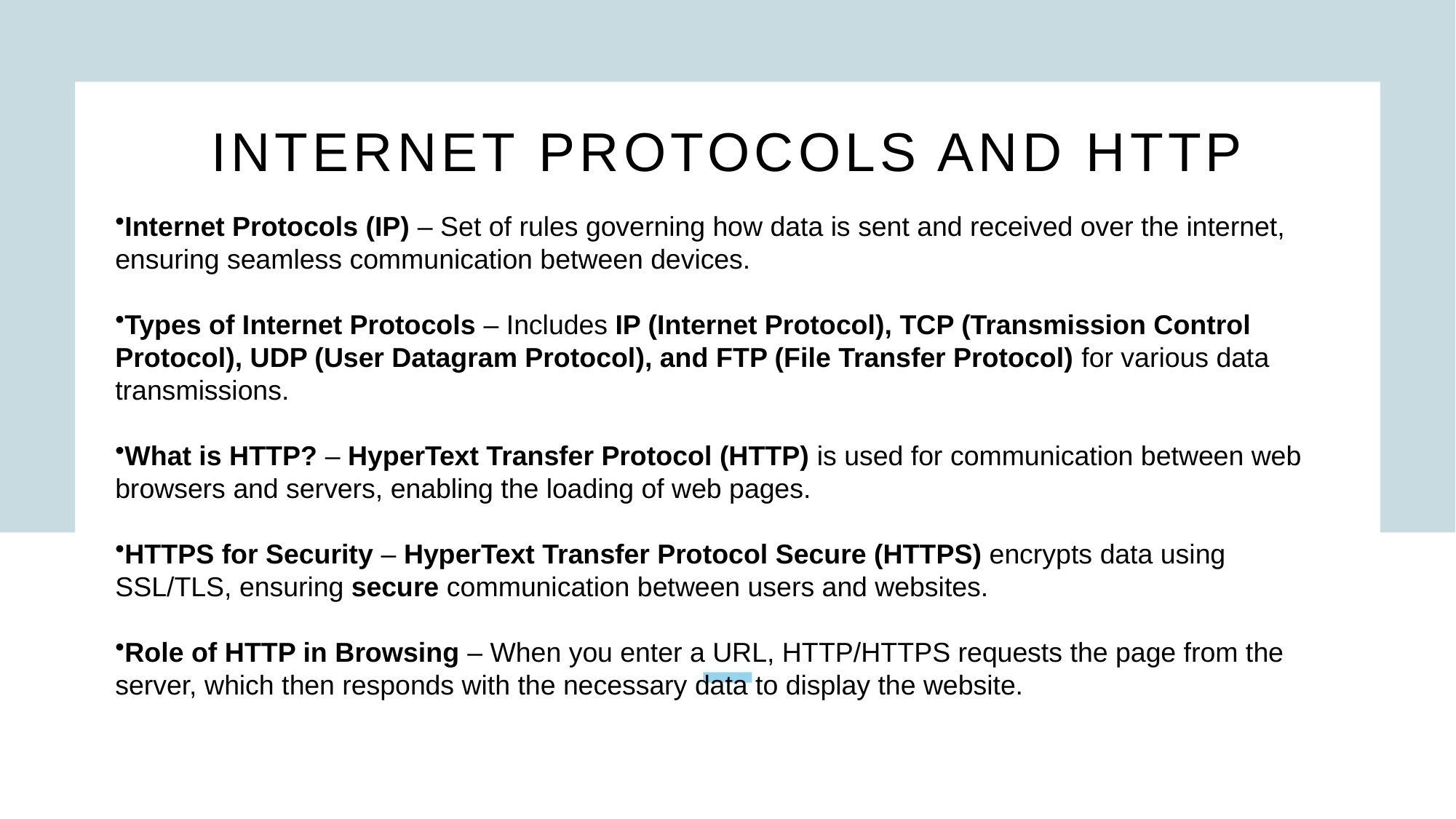

# Internet Protocols and HTTP
Internet Protocols (IP) – Set of rules governing how data is sent and received over the internet, ensuring seamless communication between devices.

Types of Internet Protocols – Includes IP (Internet Protocol), TCP (Transmission Control Protocol), UDP (User Datagram Protocol), and FTP (File Transfer Protocol) for various data transmissions.

What is HTTP? – HyperText Transfer Protocol (HTTP) is used for communication between web browsers and servers, enabling the loading of web pages.

HTTPS for Security – HyperText Transfer Protocol Secure (HTTPS) encrypts data using SSL/TLS, ensuring secure communication between users and websites.

Role of HTTP in Browsing – When you enter a URL, HTTP/HTTPS requests the page from the server, which then responds with the necessary data to display the website.